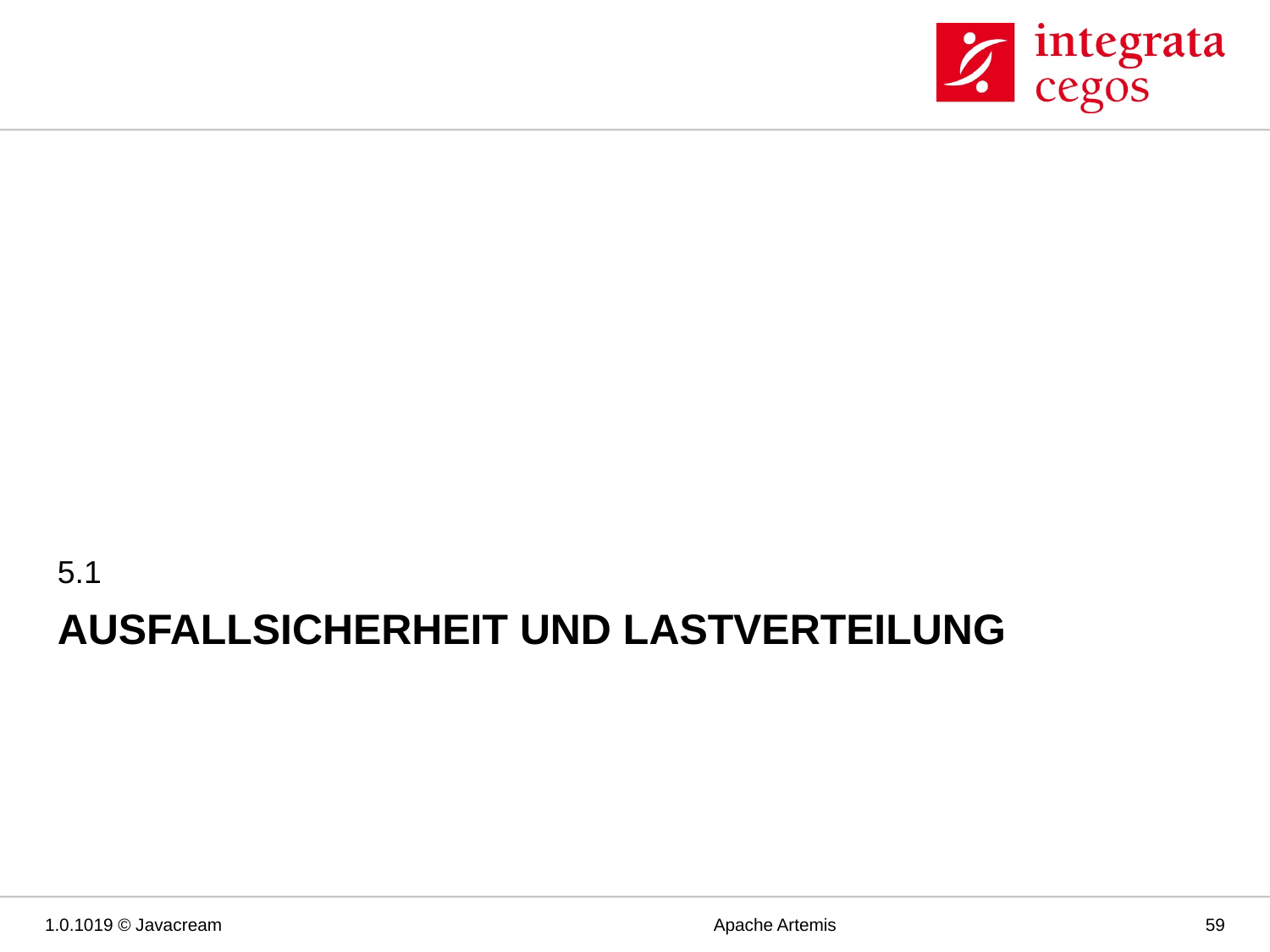

5.1
# Ausfallsicherheit und Lastverteilung
1.0.1019 © Javacream
Apache Artemis
59